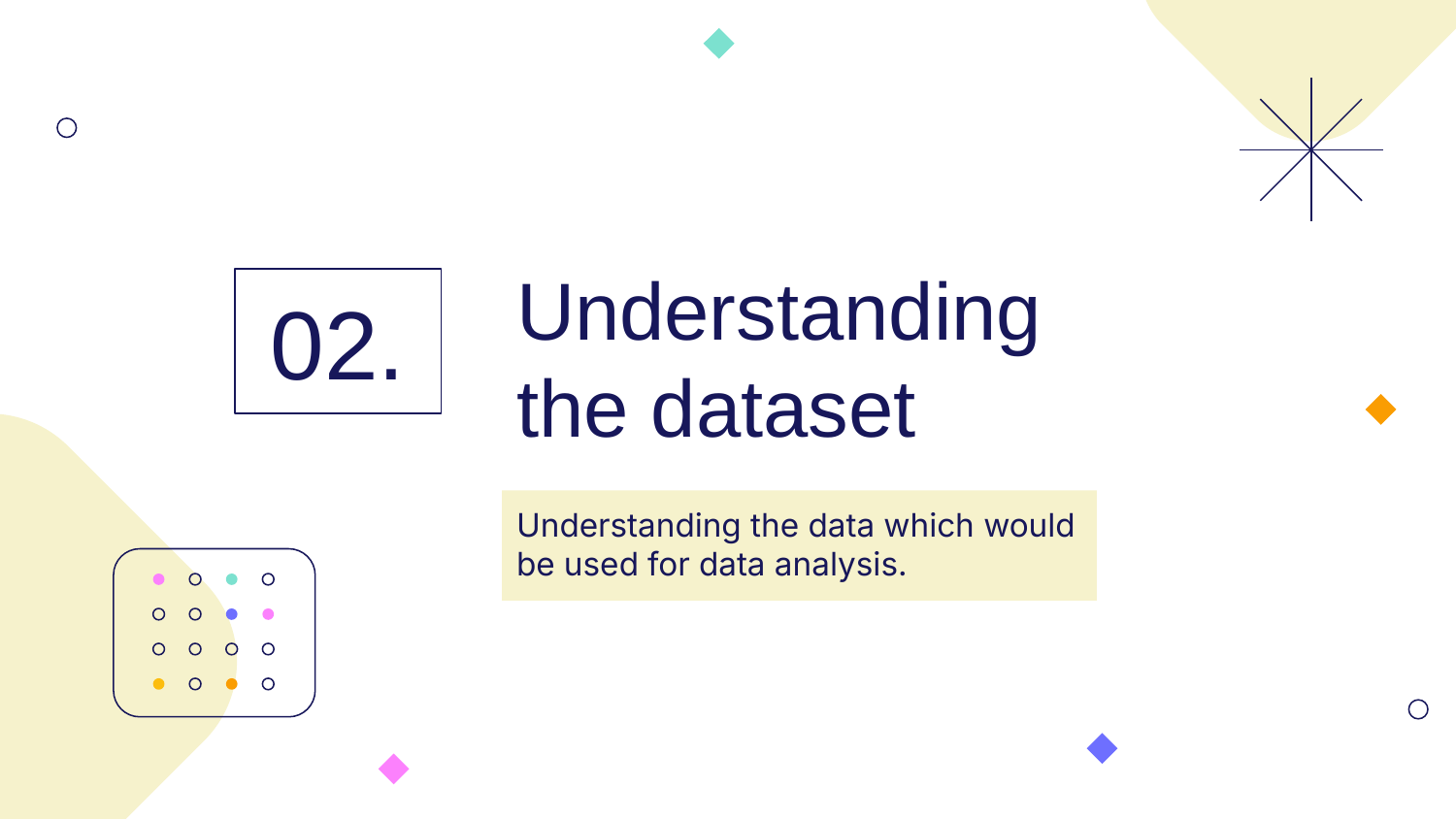

# Understanding the dataset
02.
Understanding the data which would be used for data analysis.